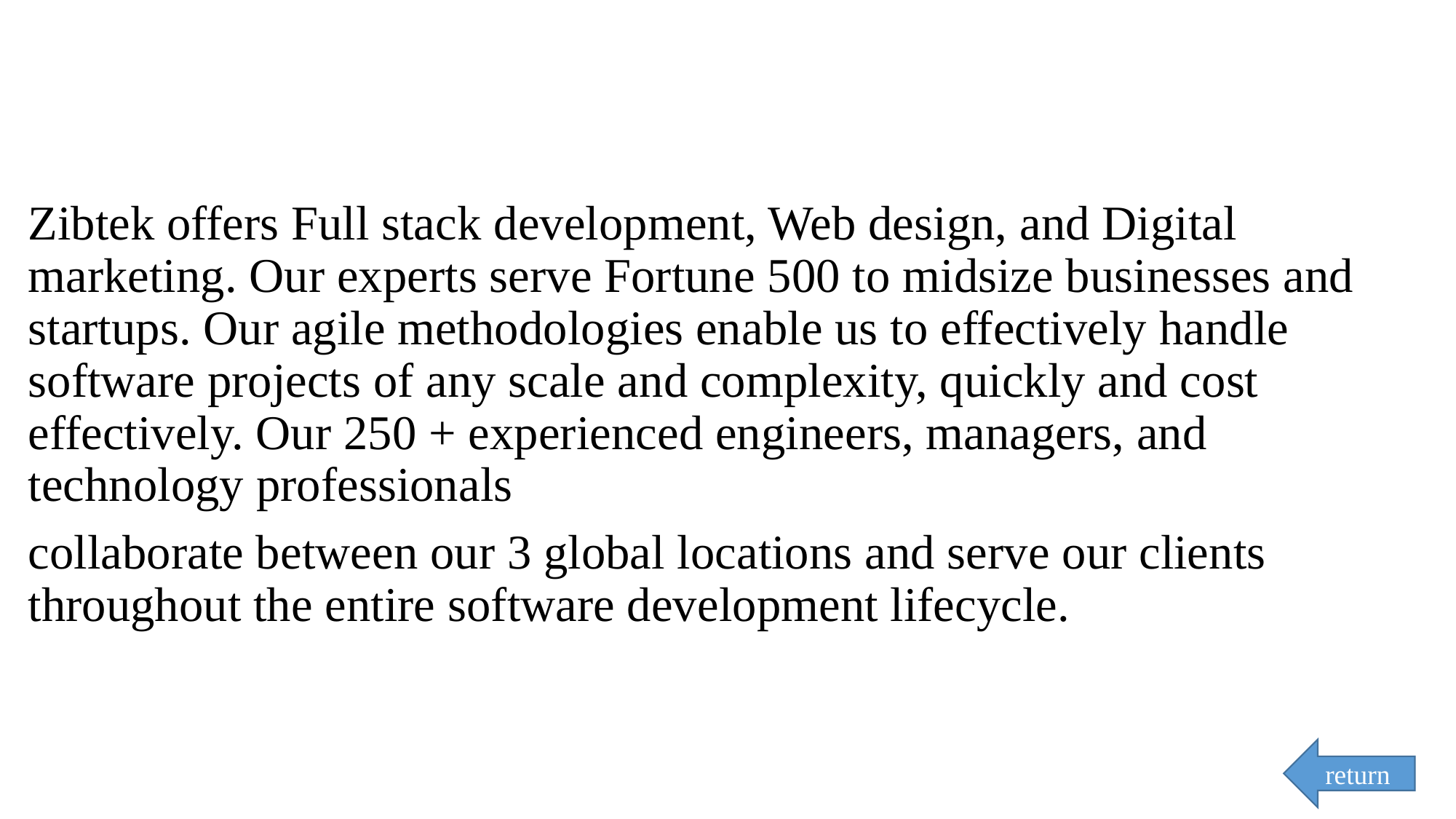

Zibtek offers Full stack development, Web design, and Digital marketing. Our experts serve Fortune 500 to midsize businesses and startups. Our agile methodologies enable us to effectively handle software projects of any scale and complexity, quickly and cost effectively. Our 250 + experienced engineers, managers, and technology professionals
collaborate between our 3 global locations and serve our clients throughout the entire software development lifecycle.
return